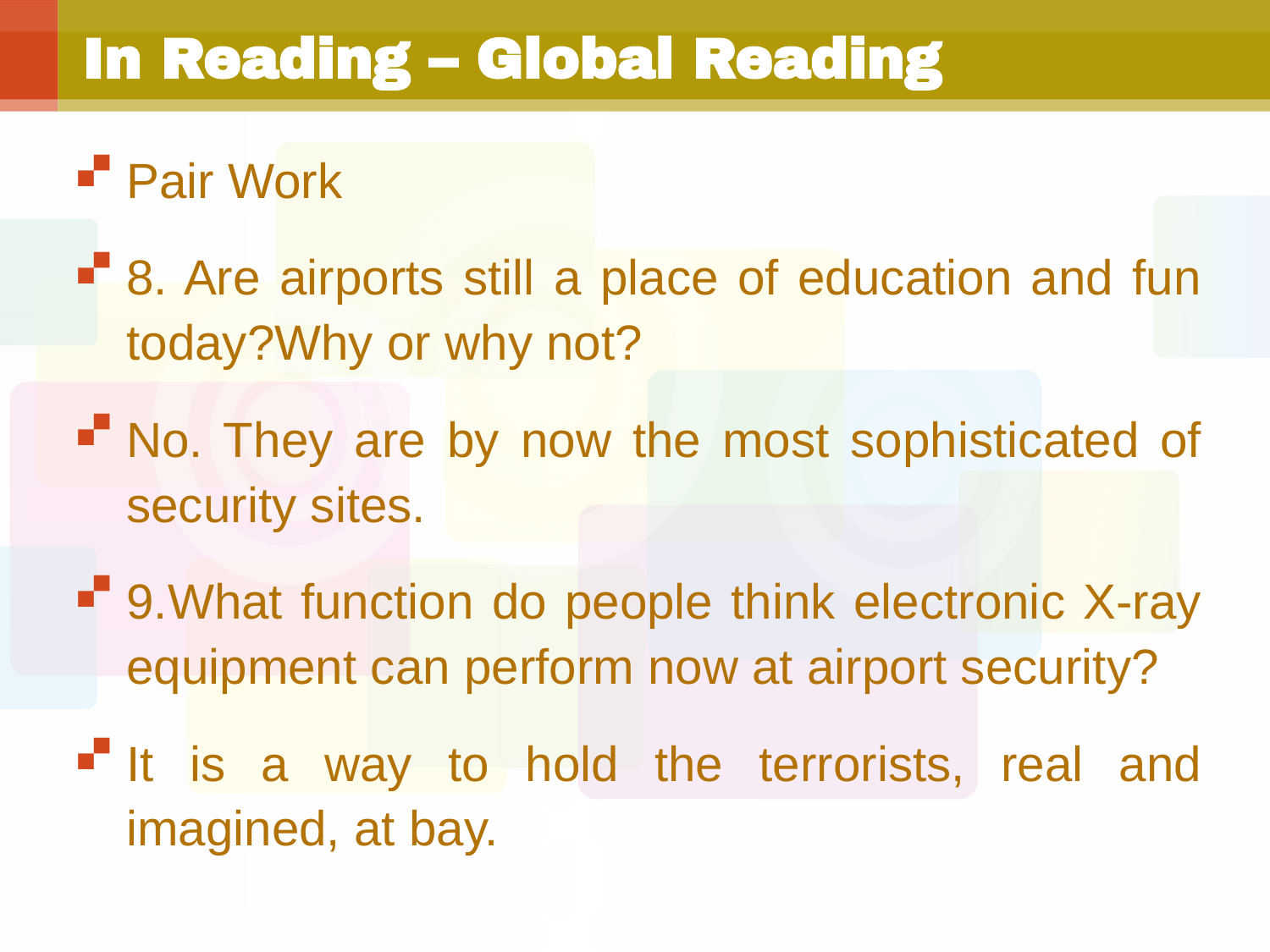

# In Reading – Global Reading
Pair Work
8. Are airports still a place of education and fun today?Why or why not?
No. They are by now the most sophisticated of security sites.
9.What function do people think electronic X-ray equipment can perform now at airport security?
It is a way to hold the terrorists, real and imagined, at bay.